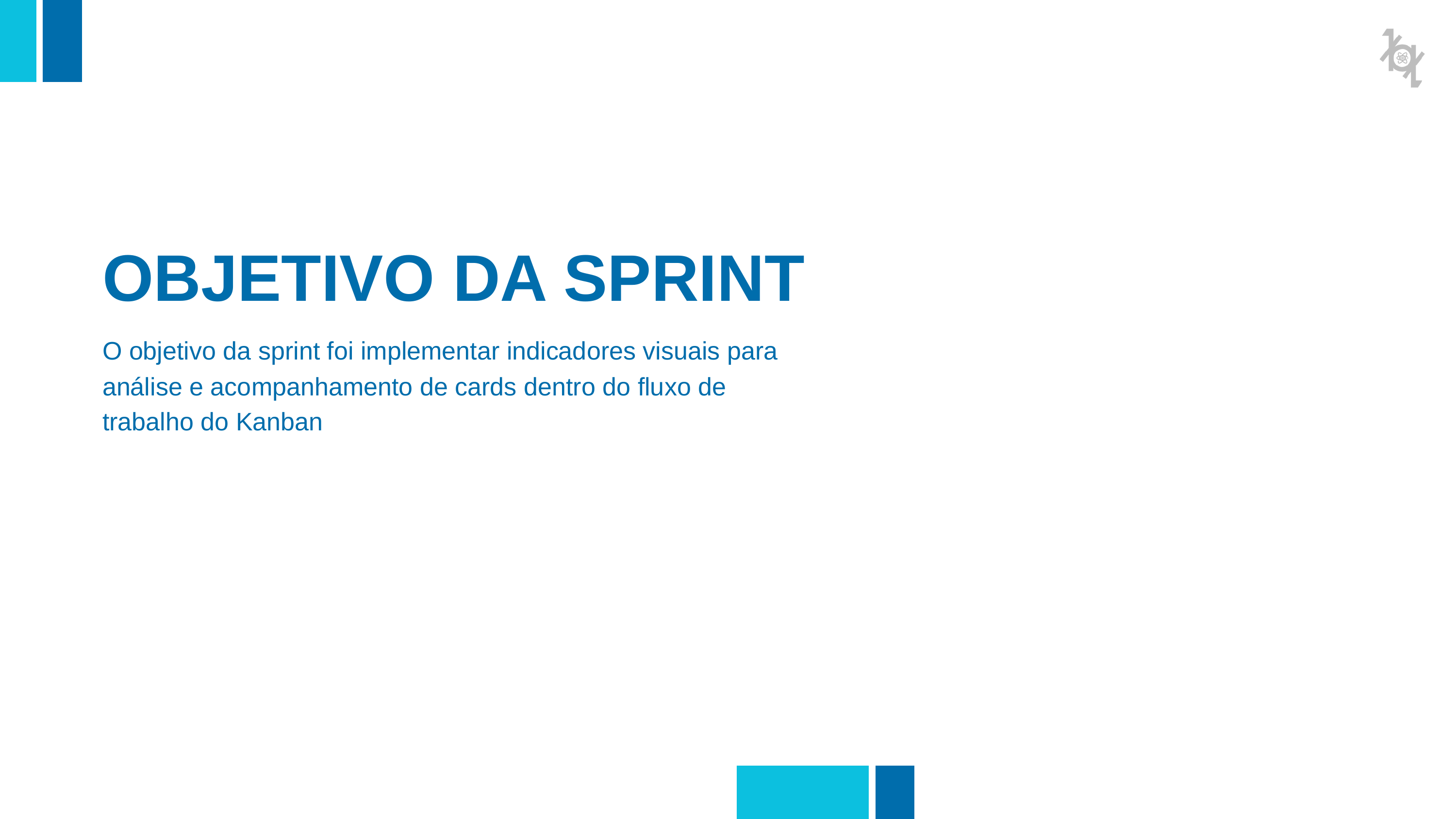

OBJETIVO DA SPRINT
O objetivo da sprint foi implementar indicadores visuais para análise e acompanhamento de cards dentro do fluxo de trabalho do Kanban